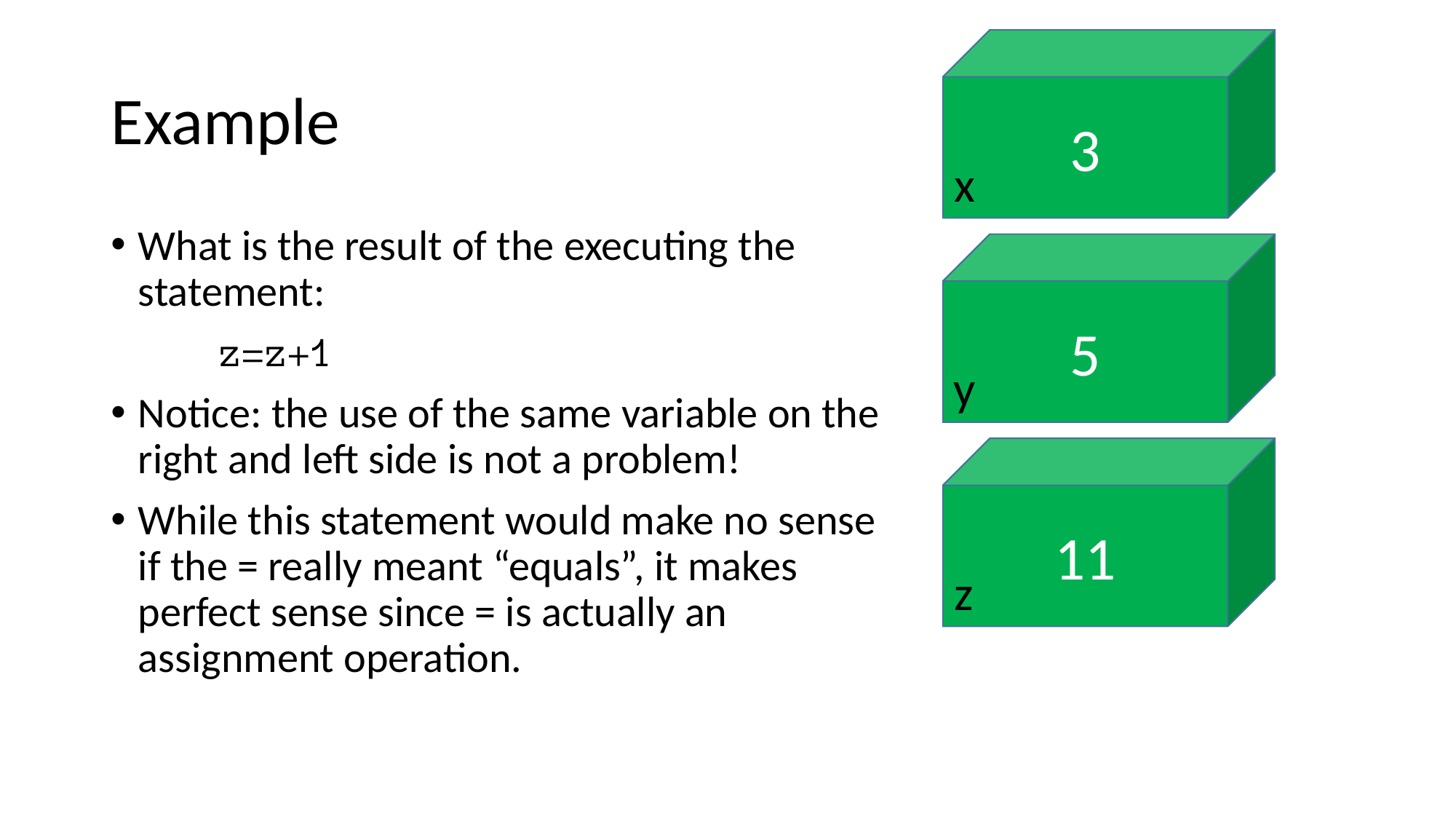

3
x
# Example
What is the result of the executing the statement:
	z=z+1
Notice: the use of the same variable on the right and left side is not a problem!
While this statement would make no sense if the = really meant “equals”, it makes perfect sense since = is actually an assignment operation.

5
y
11
z